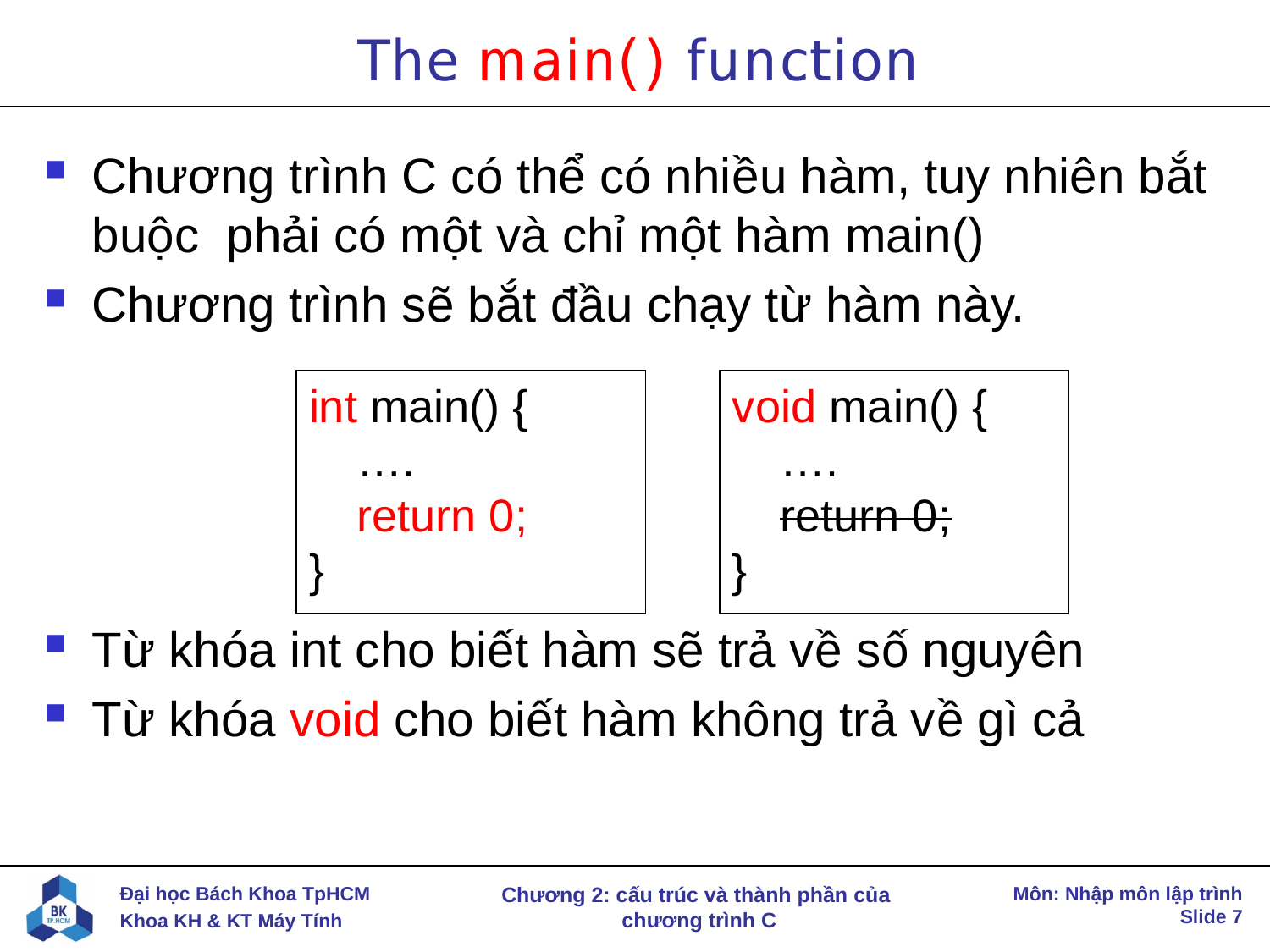

# The main() function
Chương trình C có thể có nhiều hàm, tuy nhiên bắt buộc  phải có một và chỉ một hàm main()
Chương trình sẽ bắt đầu chạy từ hàm này.

Từ khóa int cho biết hàm sẽ trả về số nguyên
Từ khóa void cho biết hàm không trả về gì cả
int main() {
	….
	return 0;
}

void main() {
	….
	return 0;
}